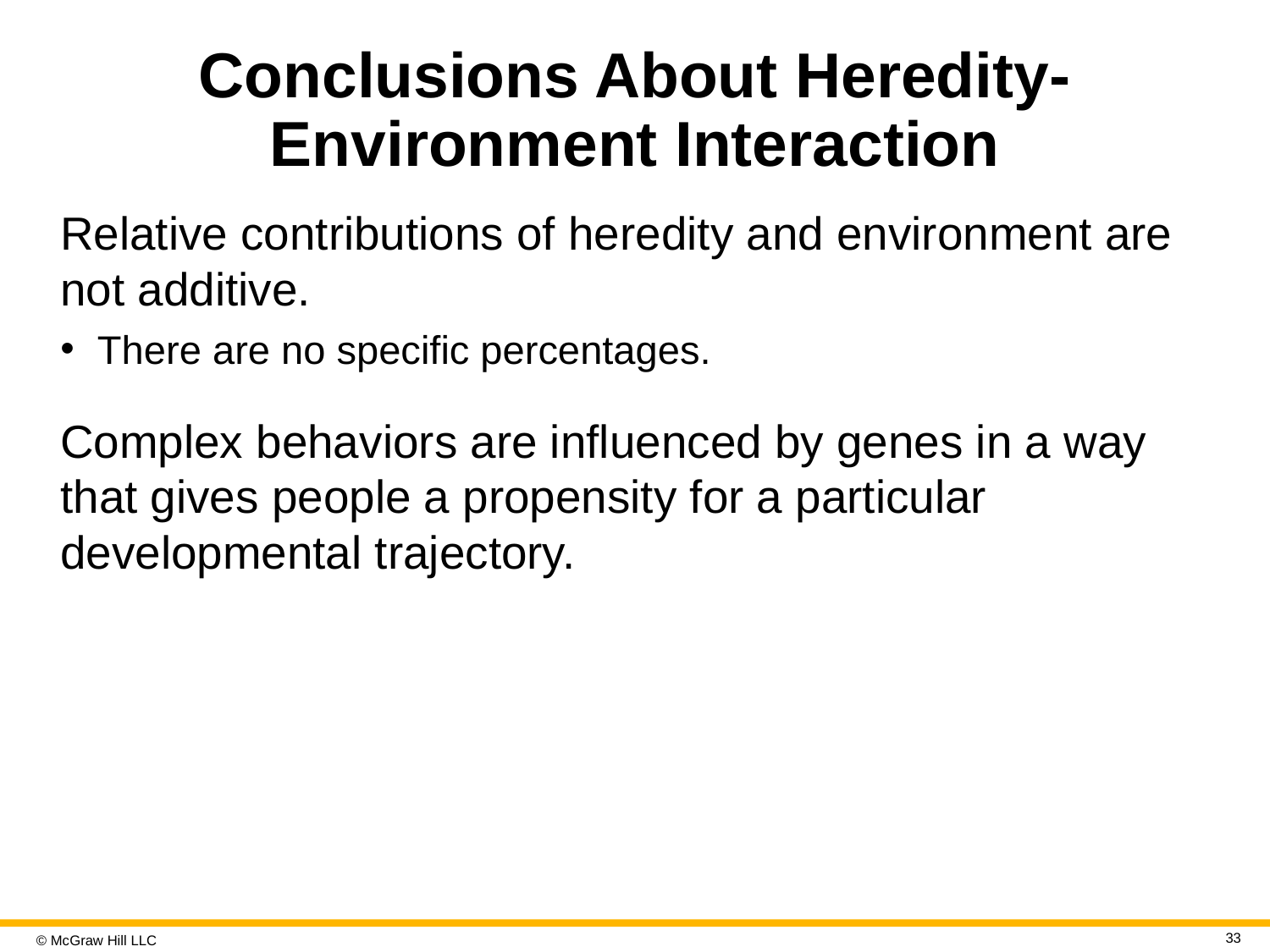

# Conclusions About Heredity-Environment Interaction
Relative contributions of heredity and environment are not additive.
There are no specific percentages.
Complex behaviors are influenced by genes in a way that gives people a propensity for a particular developmental trajectory.
33